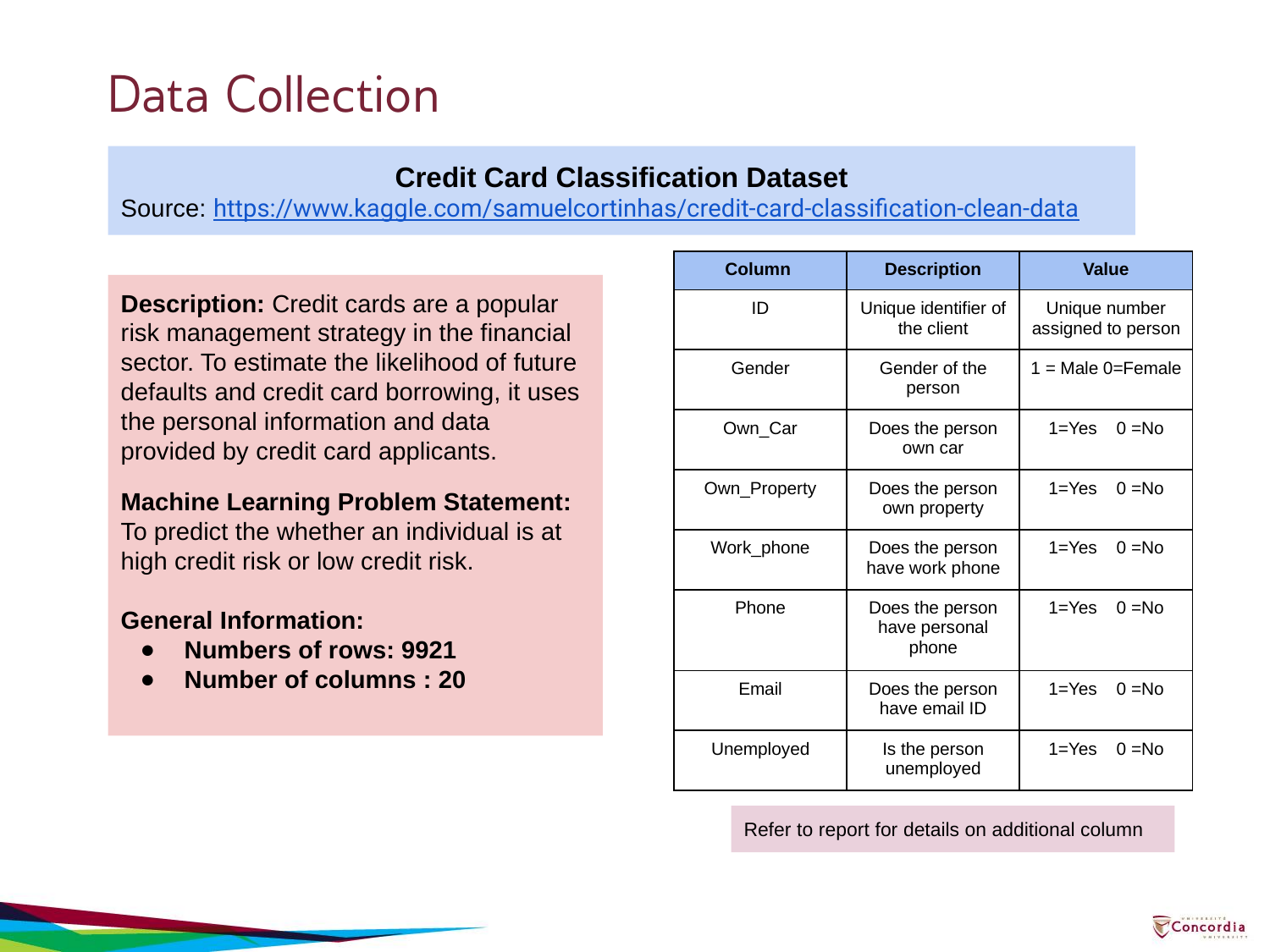

# Data Collection
Credit Card Classification Dataset
Source: https://www.kaggle.com/samuelcortinhas/credit-card-classification-clean-data
| Column | Description | Value |
| --- | --- | --- |
| ID | Unique identifier of the client | Unique number assigned to person |
| Gender | Gender of the person | 1 = Male 0=Female |
| Own\_Car | Does the person own car | 1=Yes 0 =No |
| Own\_Property | Does the person own property | 1=Yes 0 =No |
| Work\_phone | Does the person have work phone | 1=Yes 0 =No |
| Phone | Does the person have personal phone | 1=Yes 0 =No |
| Email | Does the person have email ID | 1=Yes 0 =No |
| Unemployed | Is the person unemployed | 1=Yes 0 =No |

Description: Credit cards are a popular risk management strategy in the financial sector. To estimate the likelihood of future defaults and credit card borrowing, it uses the personal information and data provided by credit card applicants.
Machine Learning Problem Statement:
To predict the whether an individual is at high credit risk or low credit risk.

General Information:
Numbers of rows: 9921
Number of columns : 20

Refer to report for details on additional column